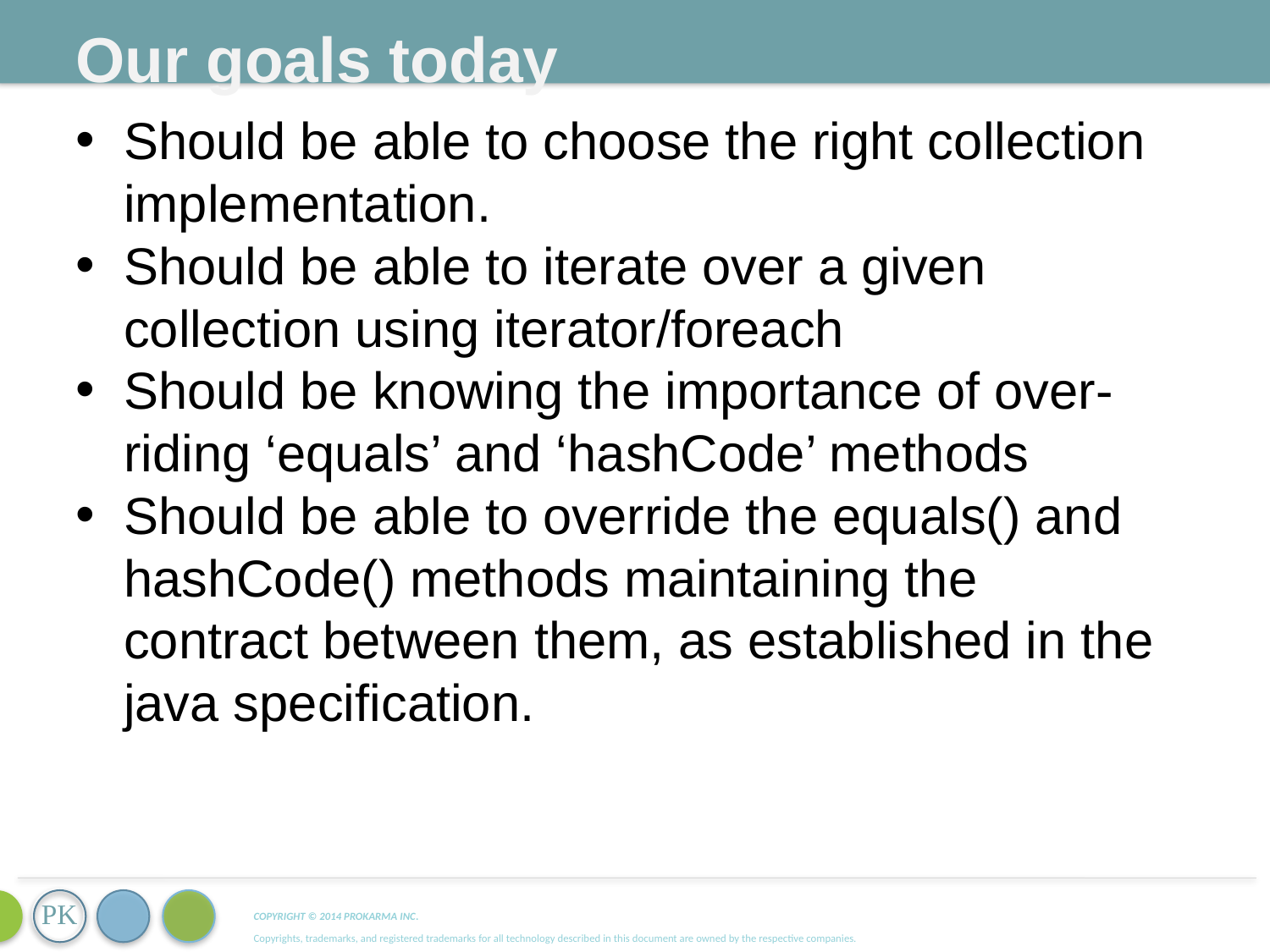

Our goals today
Should be able to choose the right collection implementation.
Should be able to iterate over a given collection using iterator/foreach
Should be knowing the importance of over-riding ‘equals’ and ‘hashCode’ methods
Should be able to override the equals() and hashCode() methods maintaining the contract between them, as established in the java specification.